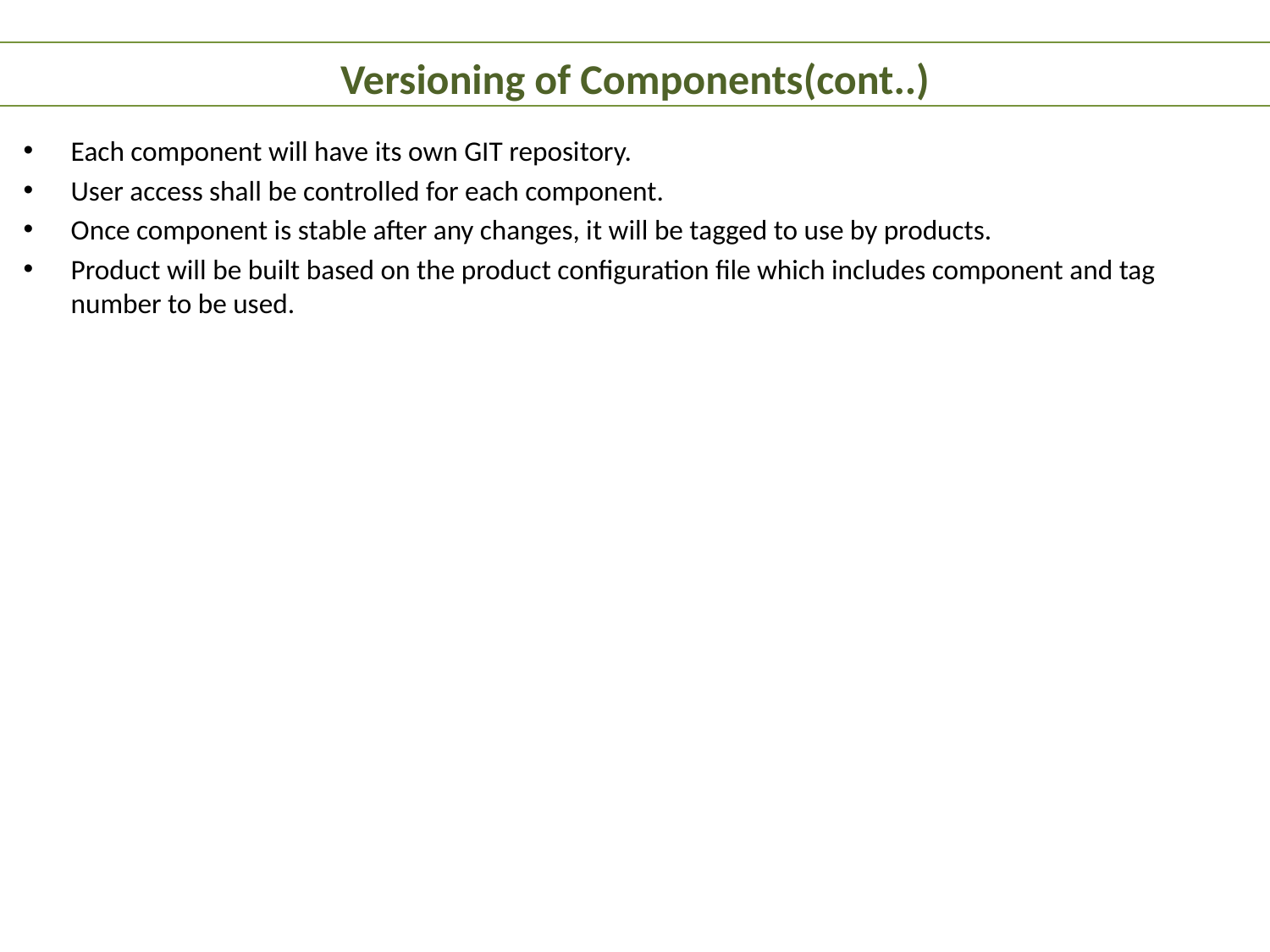

# Versioning of Components(cont..)
Each component will have its own GIT repository.
User access shall be controlled for each component.
Once component is stable after any changes, it will be tagged to use by products.
Product will be built based on the product configuration file which includes component and tag number to be used.